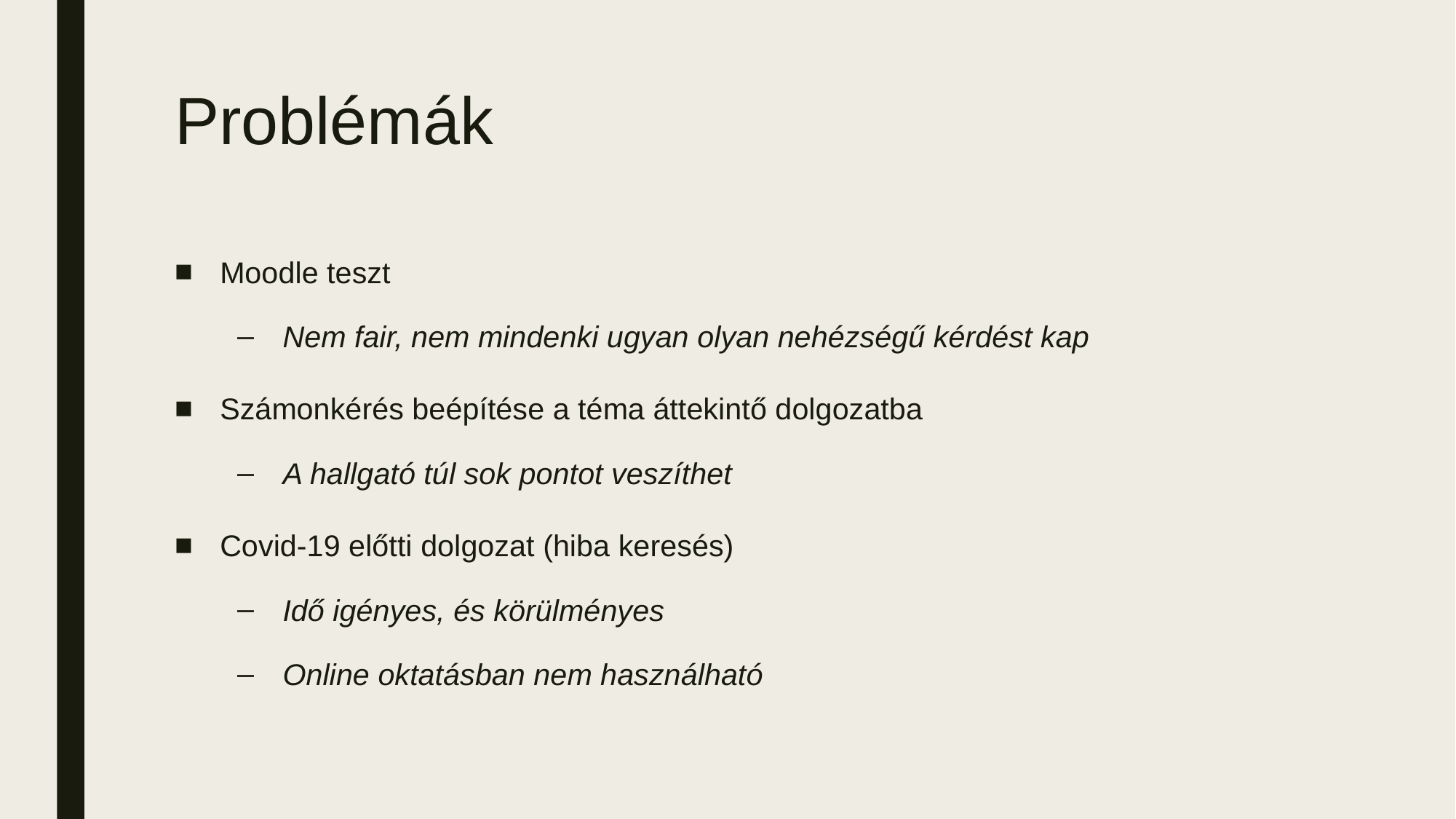

# Problémák
Moodle teszt
Nem fair, nem mindenki ugyan olyan nehézségű kérdést kap
Számonkérés beépítése a téma áttekintő dolgozatba
A hallgató túl sok pontot veszíthet
Covid-19 előtti dolgozat (hiba keresés)
Idő igényes, és körülményes
Online oktatásban nem használható